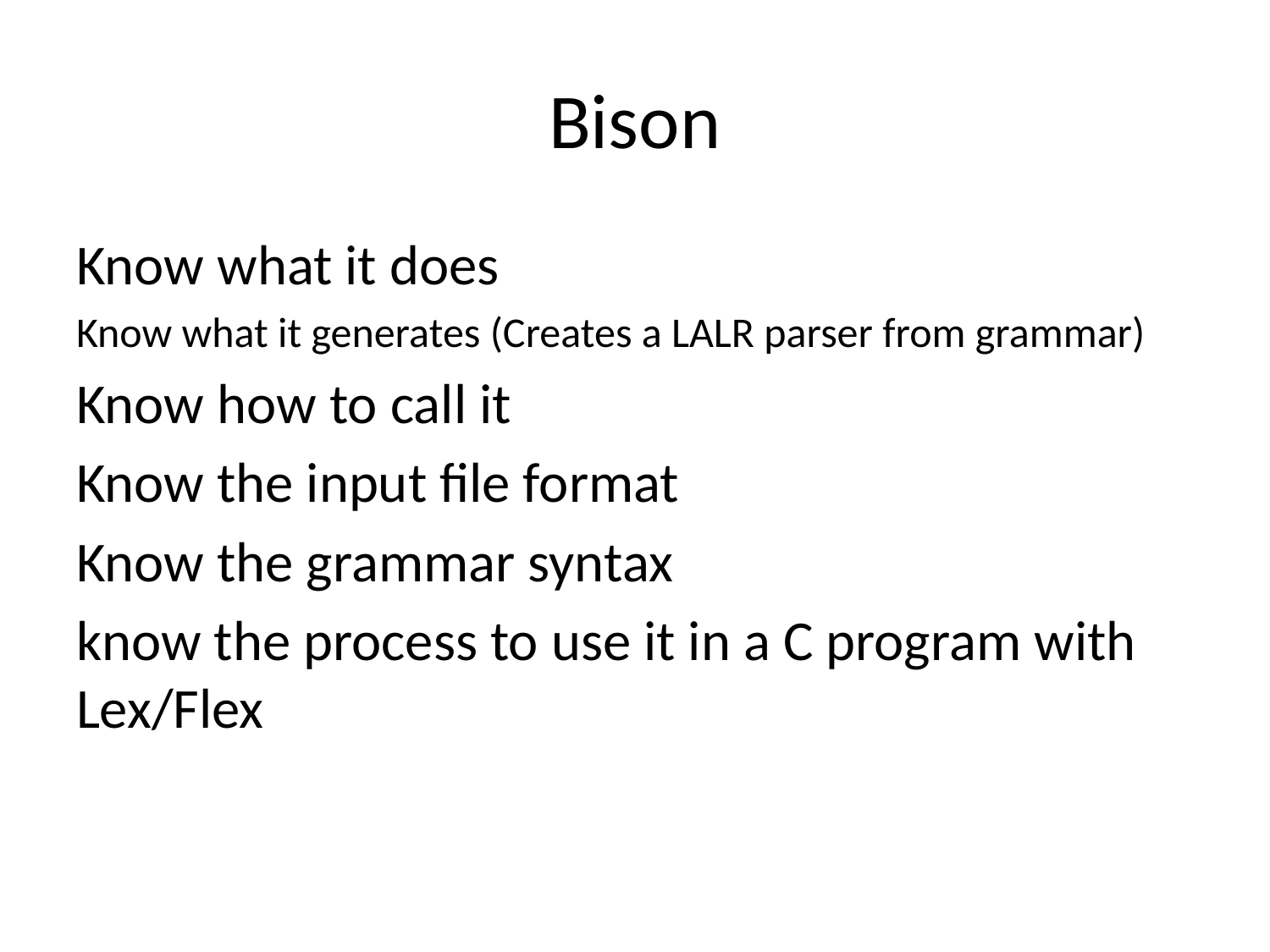

# Bison
Know what it does
Know what it generates (Creates a LALR parser from grammar)
Know how to call it
Know the input file format
Know the grammar syntax
know the process to use it in a C program with Lex/Flex